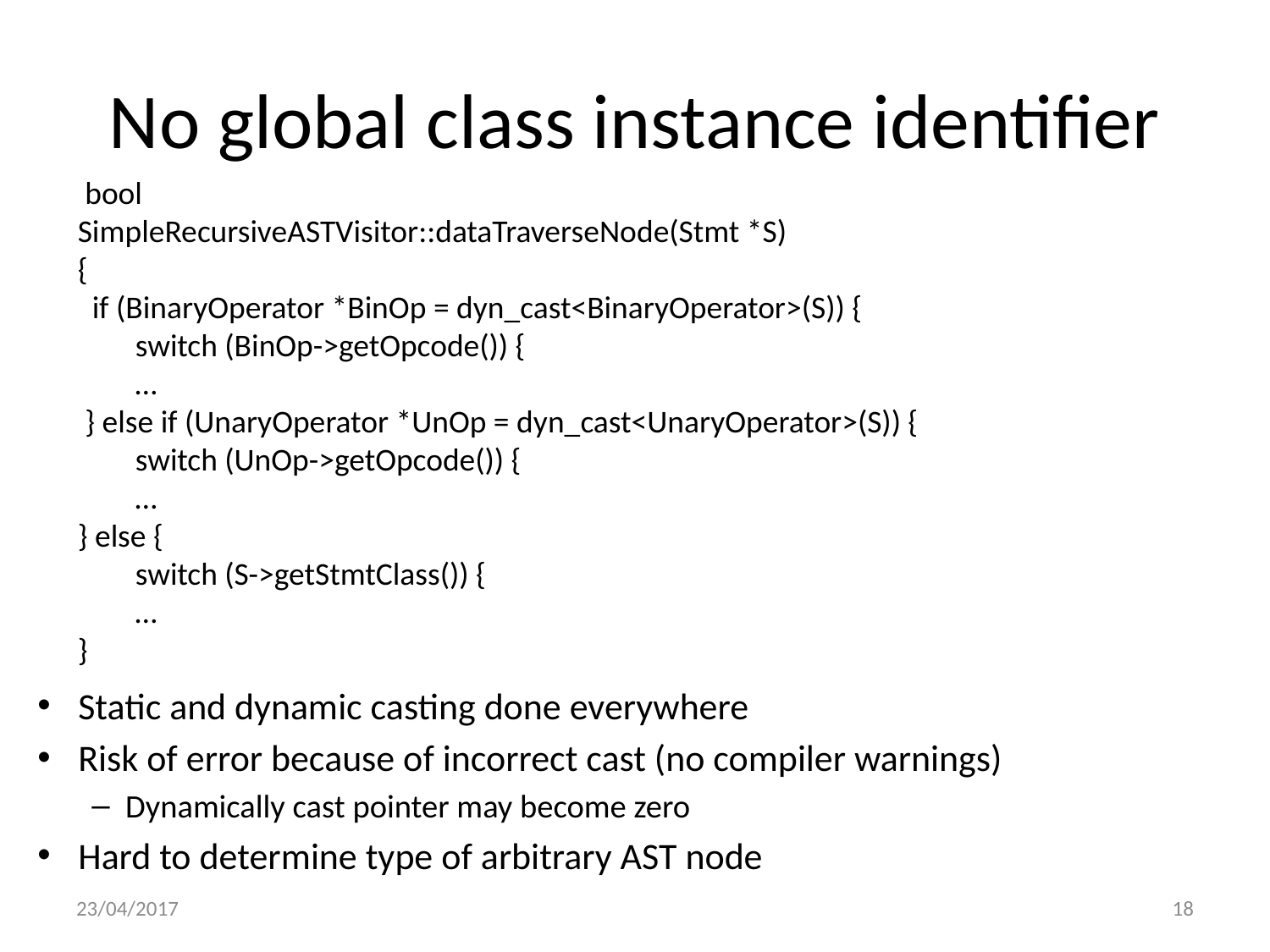

# No global class instance identifier
 bool
SimpleRecursiveASTVisitor::dataTraverseNode(Stmt *S)
{
  if (BinaryOperator *BinOp = dyn_cast<BinaryOperator>(S)) {
        switch (BinOp->getOpcode()) {
        …
 } else if (UnaryOperator *UnOp = dyn_cast<UnaryOperator>(S)) {
        switch (UnOp->getOpcode()) {
        …
} else {
        switch (S->getStmtClass()) {
        …
}
Static and dynamic casting done everywhere
Risk of error because of incorrect cast (no compiler warnings)
Dynamically cast pointer may become zero
Hard to determine type of arbitrary AST node

23/04/2017
18